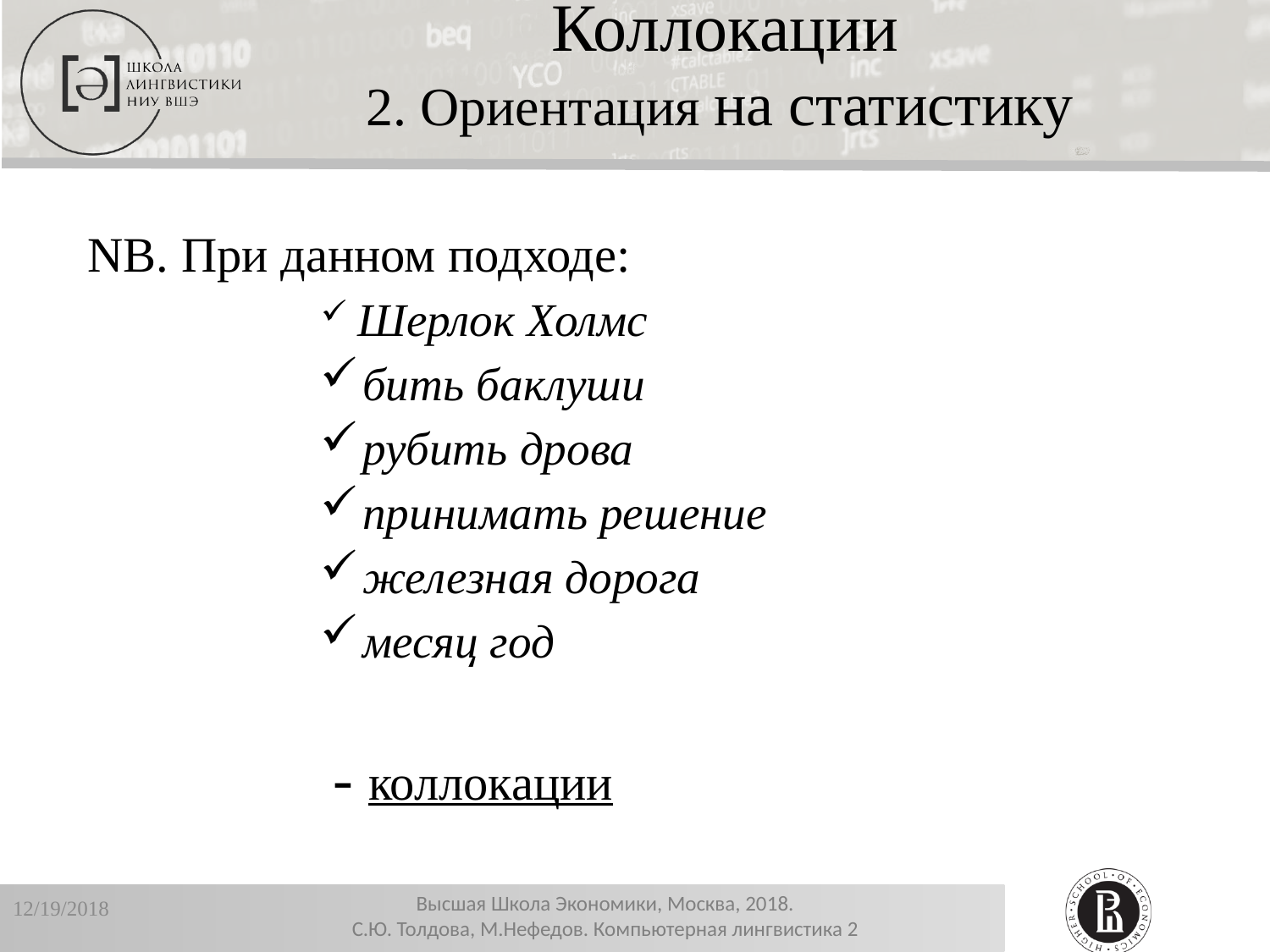

Коллокации
2. Ориентация на статистику
NB. При данном подходе:
 Шерлок Холмс
 бить баклуши
 рубить дрова
 принимать решение
 железная дорога
 месяц год

 - коллокации
12/19/2018